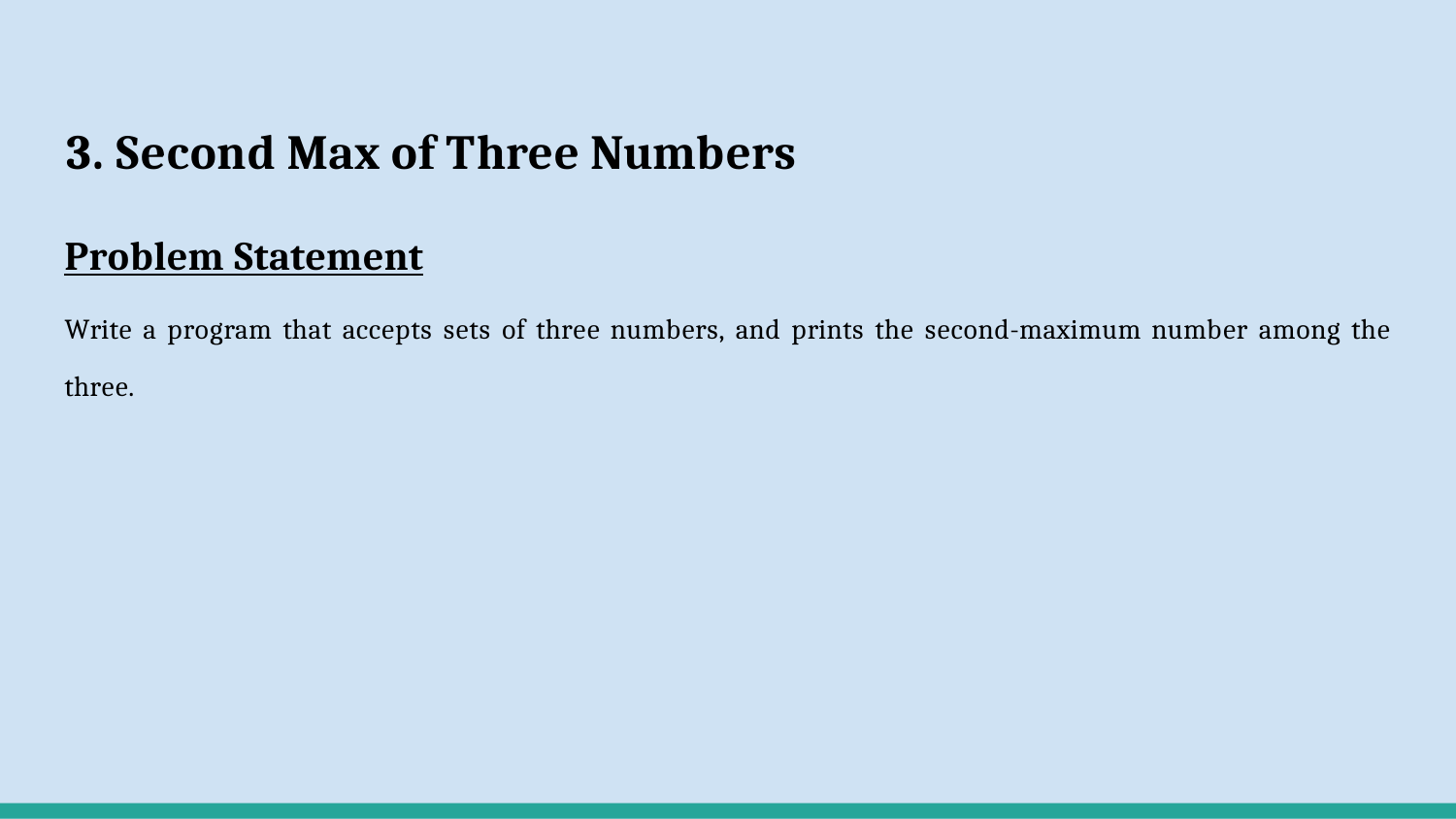

# 3. Second Max of Three Numbers

Problem Statement
Write a program that accepts sets of three numbers, and prints the second-maximum number among the three.